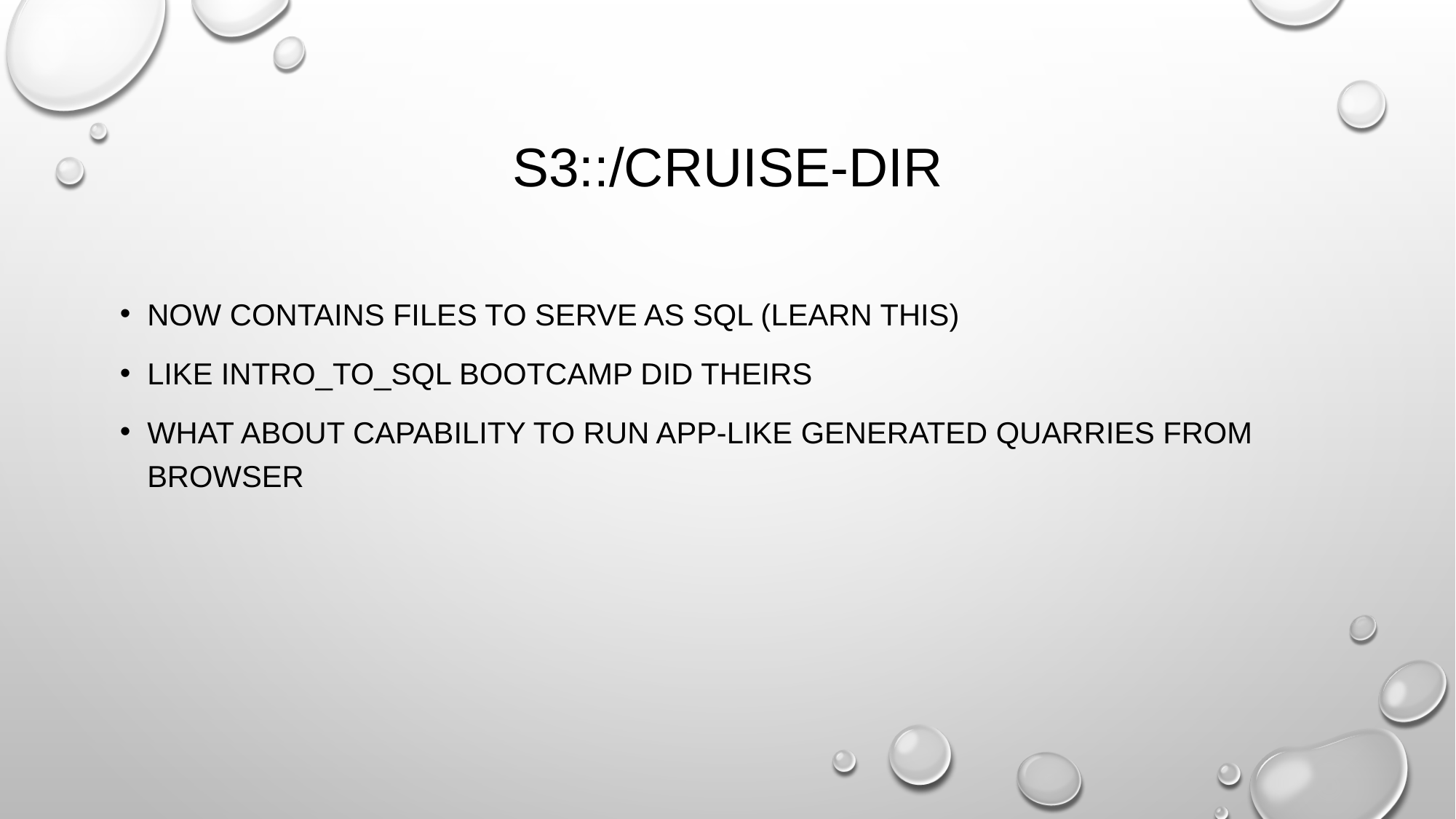

# S3::/cruise-dir
Now contains files to serve as SQL (learn this)
like Intro_to_SQL Bootcamp did theirs
What about capability to run app-like generated quarries from browser